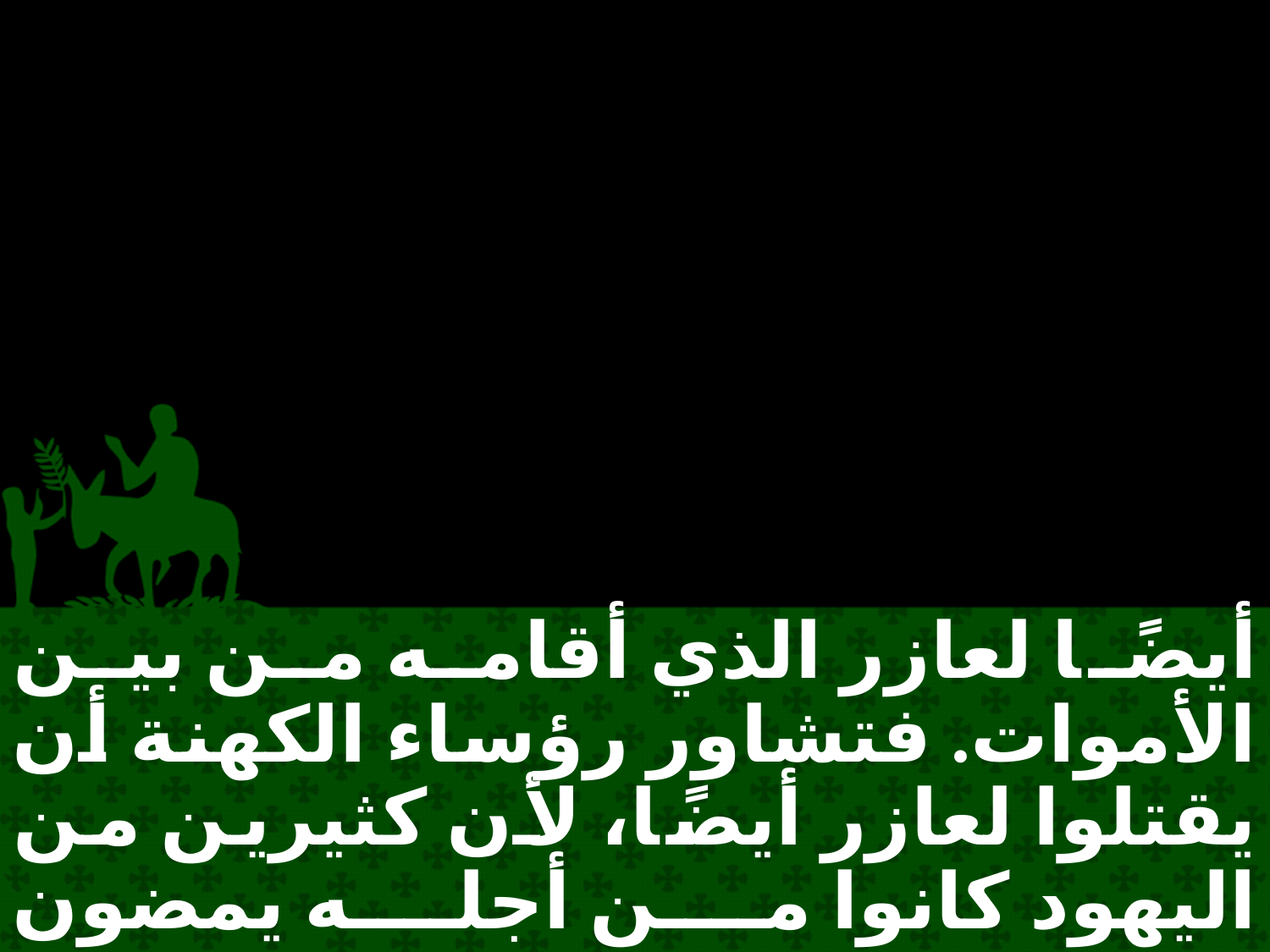

أيضًا لعازر الذي أقامه من بين الأموات. فتشاور رؤساء الكهنة أن يقتلوا لعازر أيضًا، لأن كثيرين من اليهود كانوا من أجله يمضون ويؤمنون بيسوع.